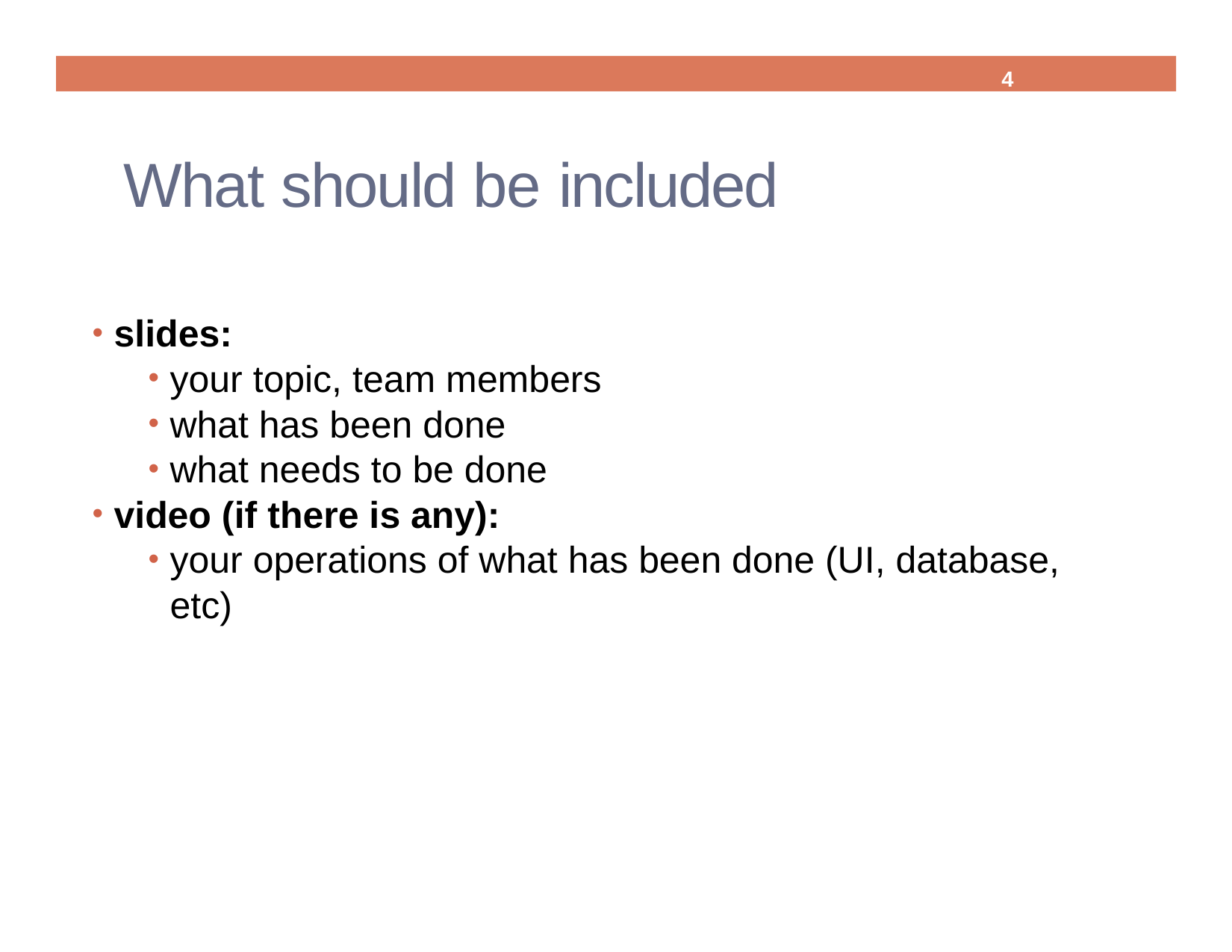

4
# What should be included
slides:
your topic, team members
what has been done
what needs to be done
video (if there is any):
your operations of what has been done (UI, database, etc)